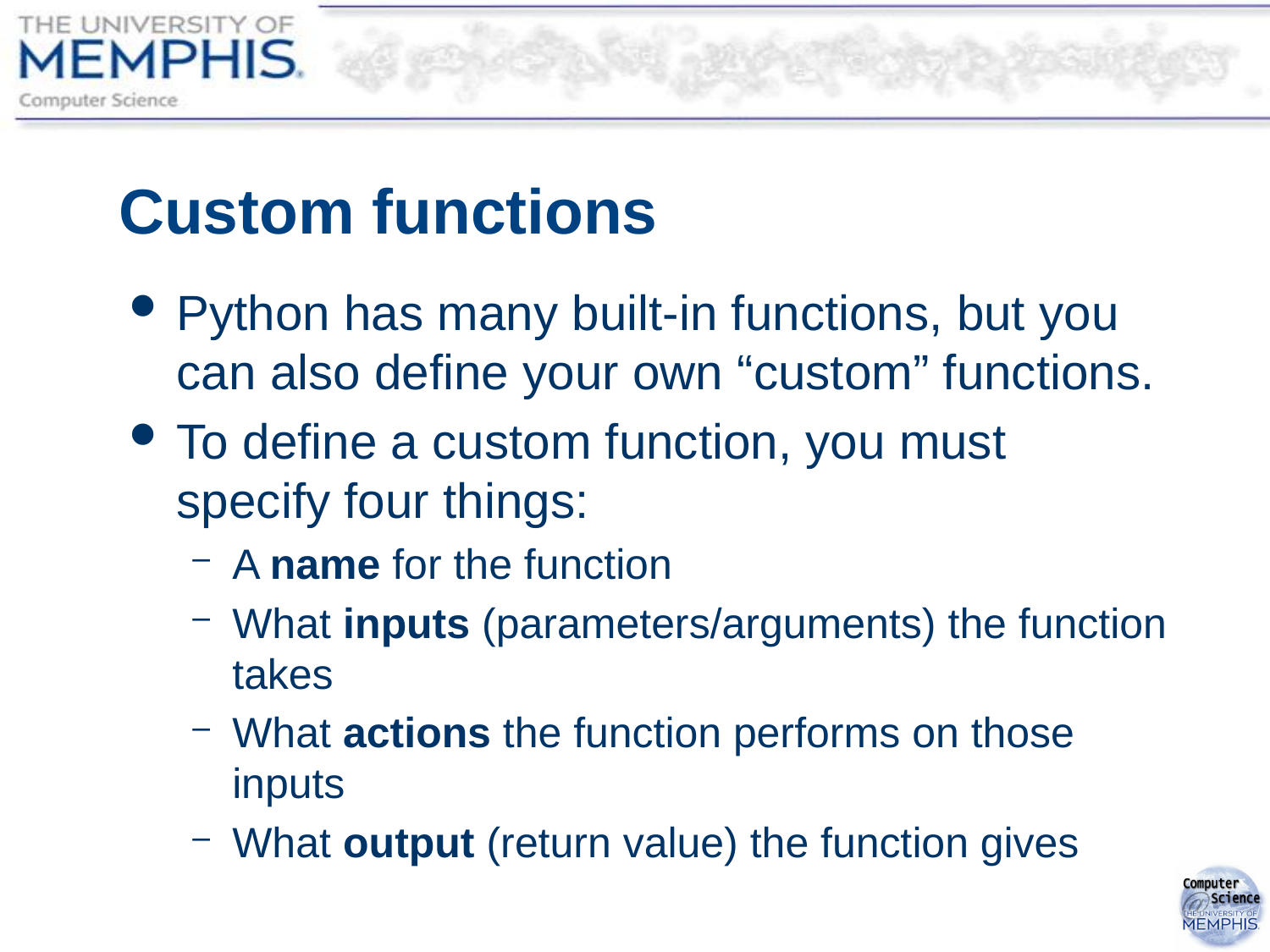

# Custom functions
Python has many built-in functions, but you can also define your own “custom” functions.
To define a custom function, you must specify four things:
A name for the function
What inputs (parameters/arguments) the function takes
What actions the function performs on those inputs
What output (return value) the function gives